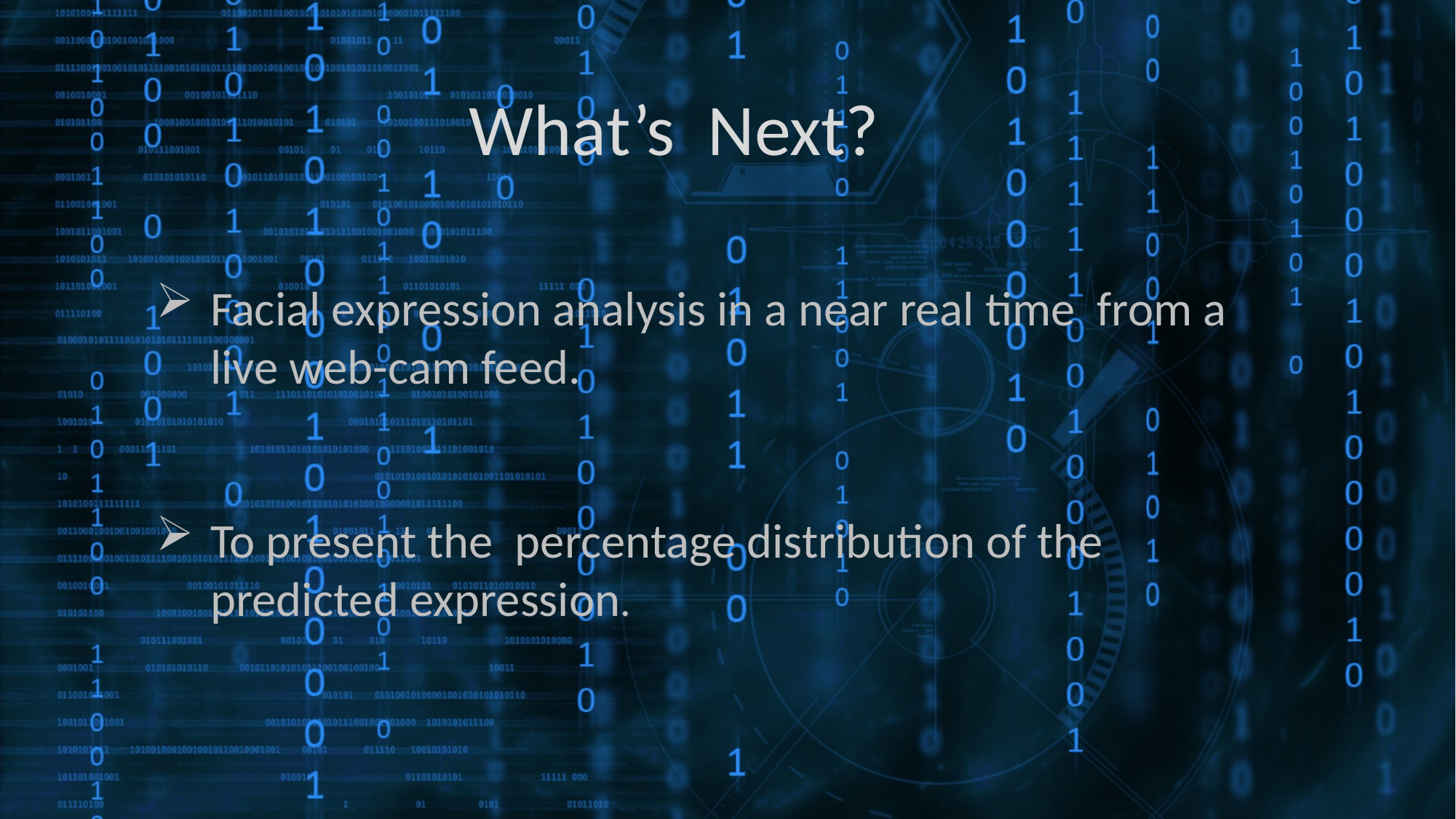

What’s  Next?
Facial expression analysis in a near real time  from a live web-cam feed.

To present the  percentage distribution of the predicted expression.